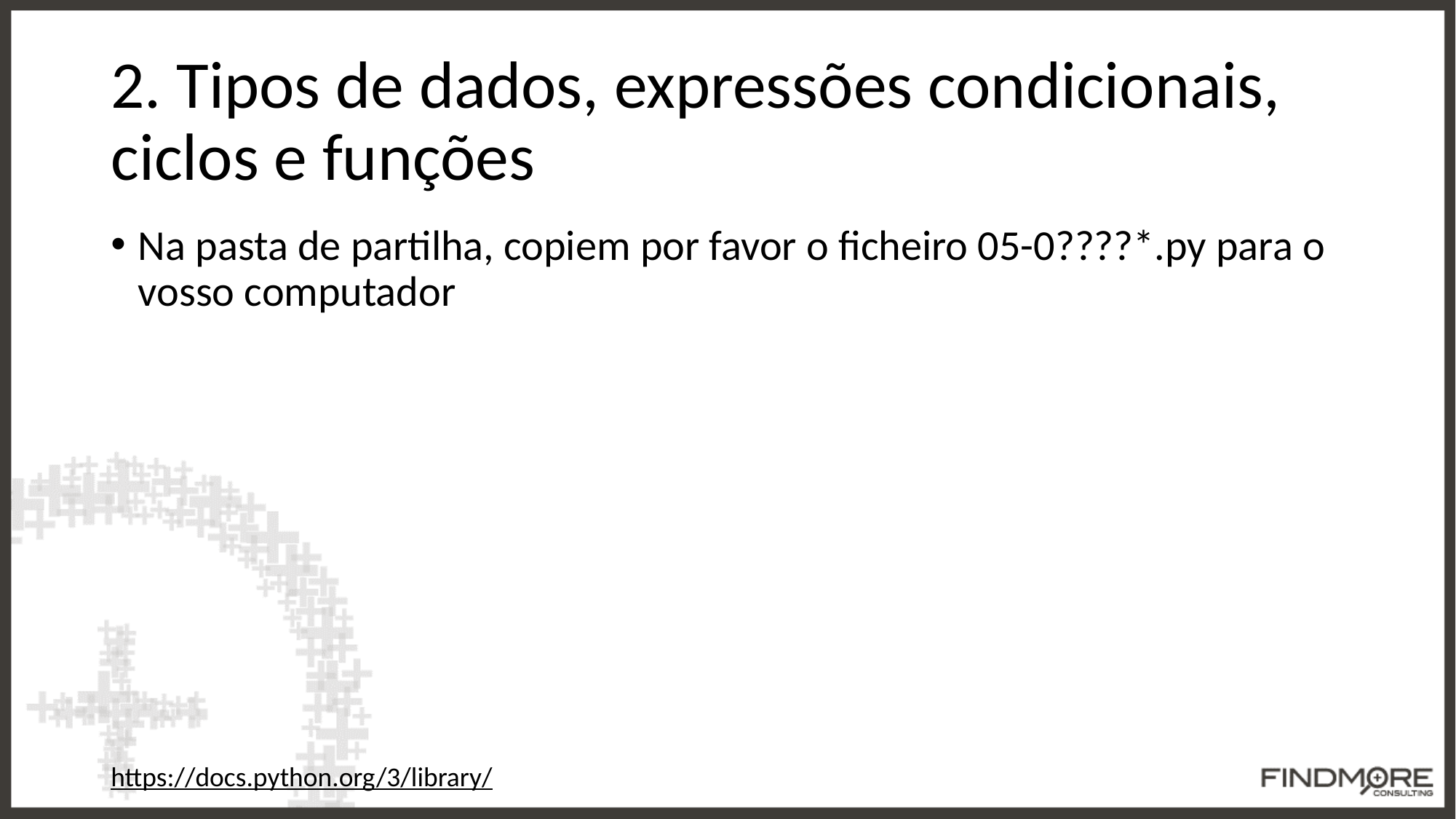

# 2. Tipos de dados, expressões condicionais, ciclos e funções
Na pasta de partilha, copiem por favor o ficheiro 05-0????*.py para o vosso computador

https://docs.python.org/3/library/